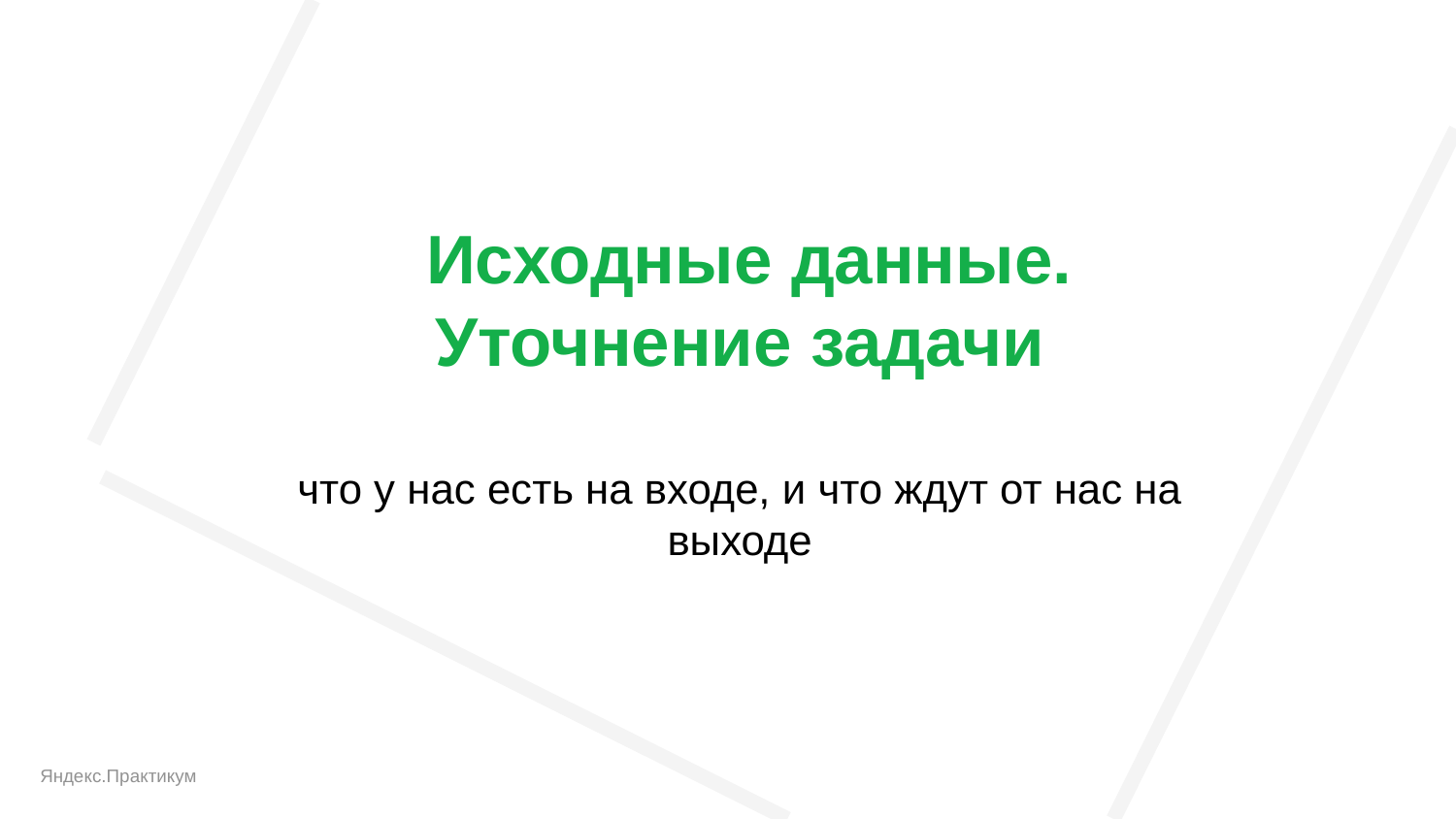

# Исходные данные. Уточнение задачи что у нас есть на входе, и что ждут от нас на выходе

Яндекс.Практикум